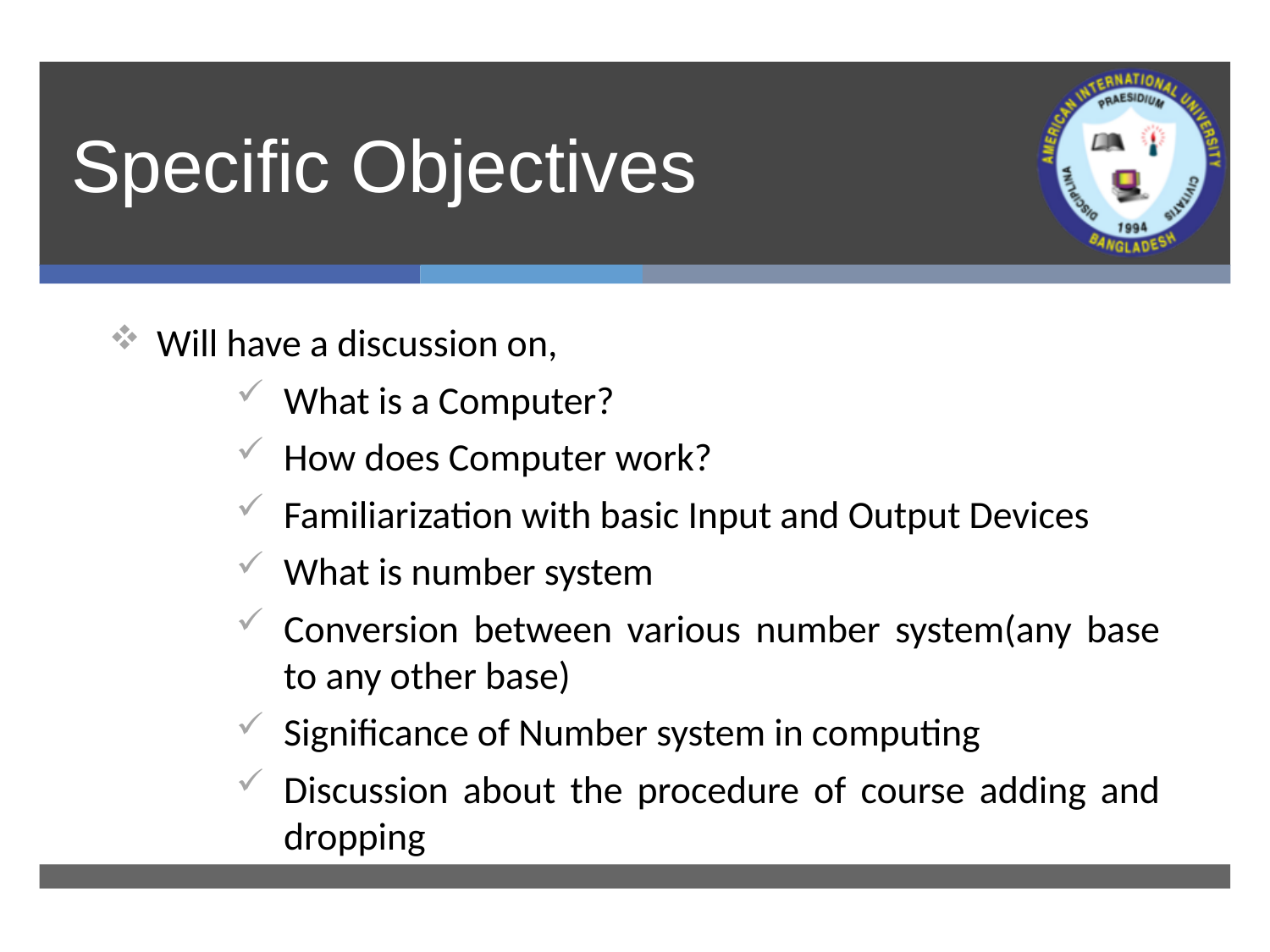

# Specific Objectives
Will have a discussion on,
What is a Computer?
How does Computer work?
Familiarization with basic Input and Output Devices
What is number system
Conversion between various number system(any base to any other base)
Significance of Number system in computing
Discussion about the procedure of course adding and dropping